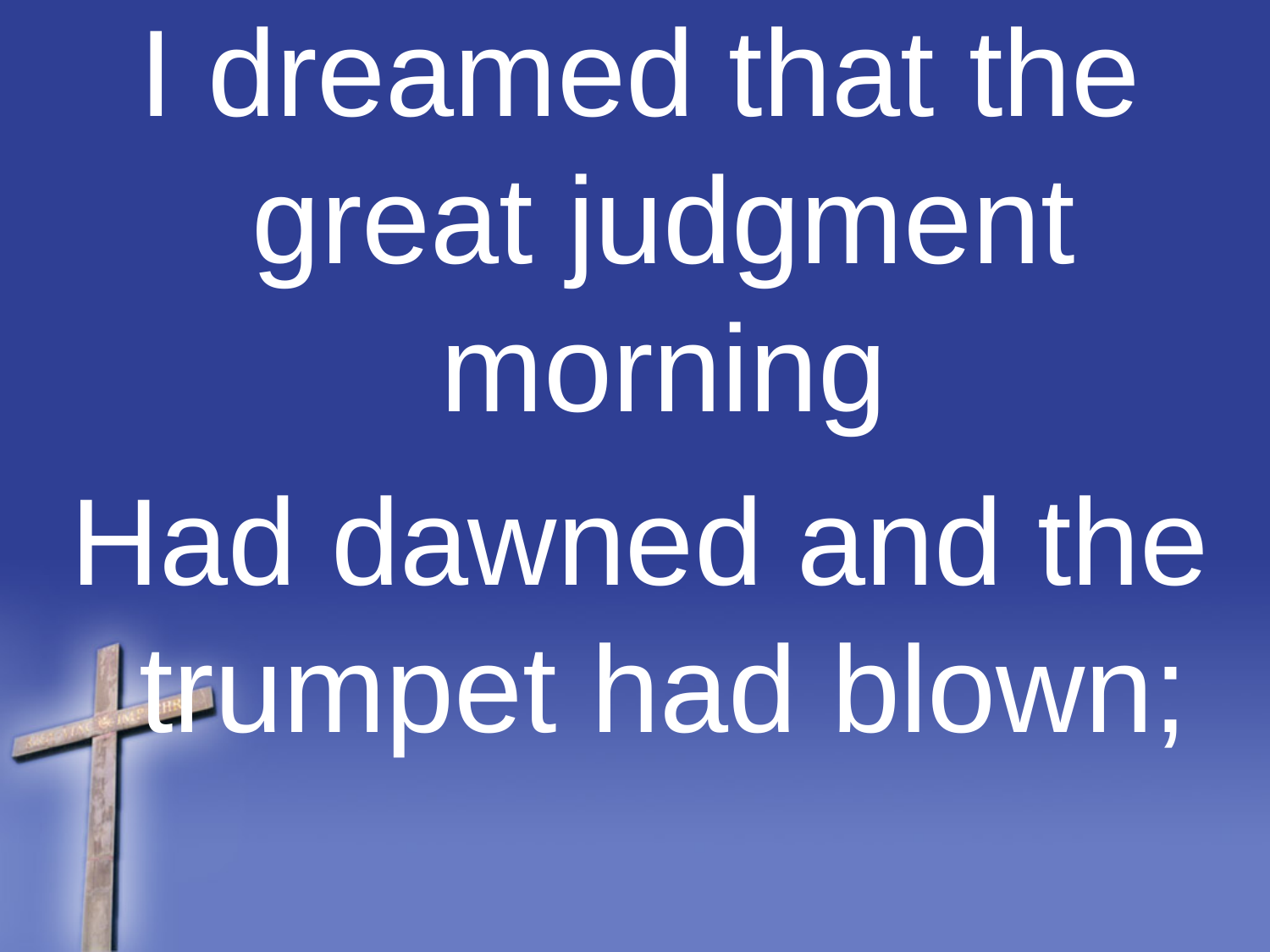

I dreamed that the great judgment morning
Had dawned and the trumpet had blown;